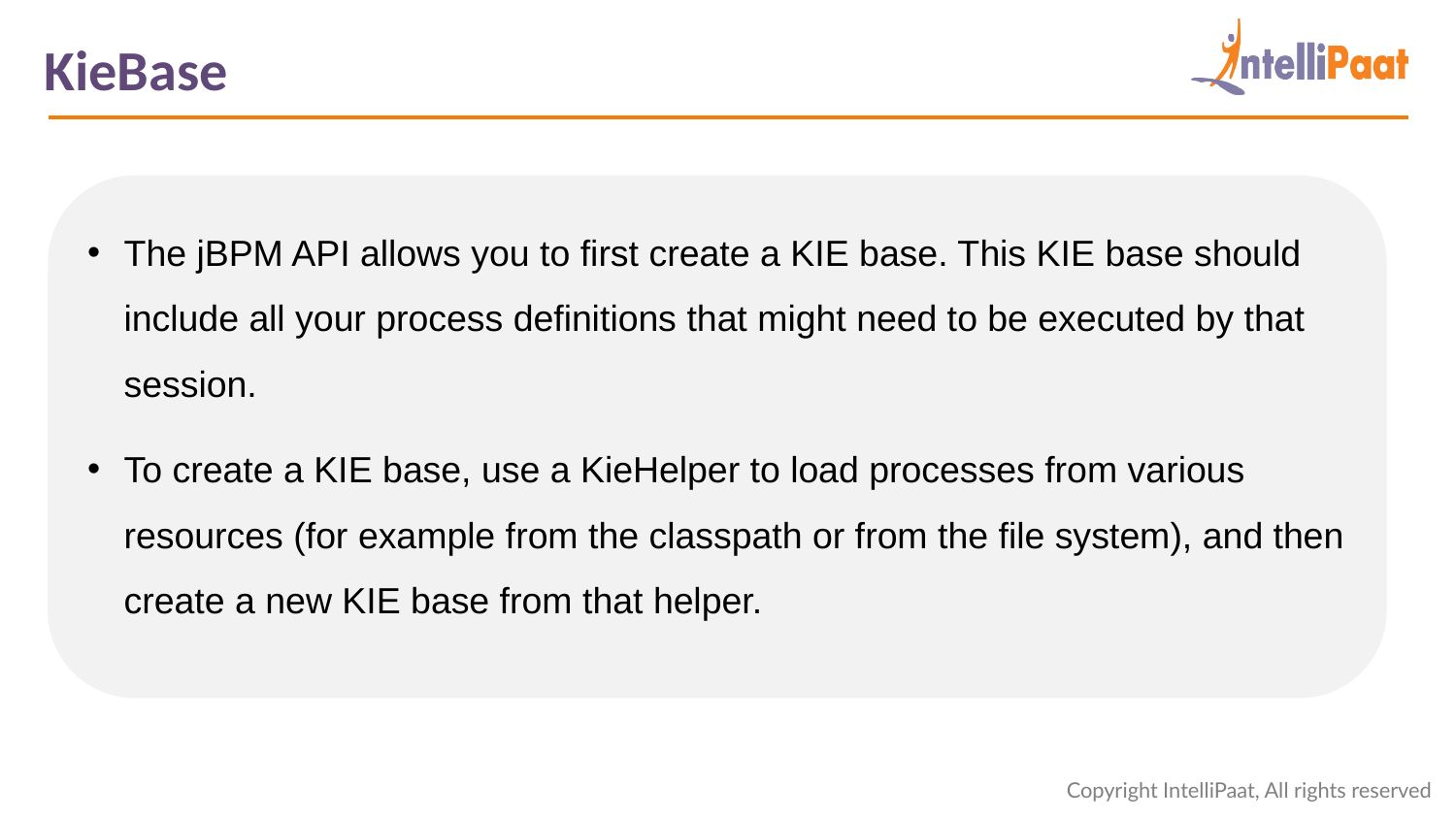

KieBase
The jBPM API allows you to first create a KIE base. This KIE base should include all your process definitions that might need to be executed by that session.
To create a KIE base, use a KieHelper to load processes from various resources (for example from the classpath or from the file system), and then create a new KIE base from that helper.